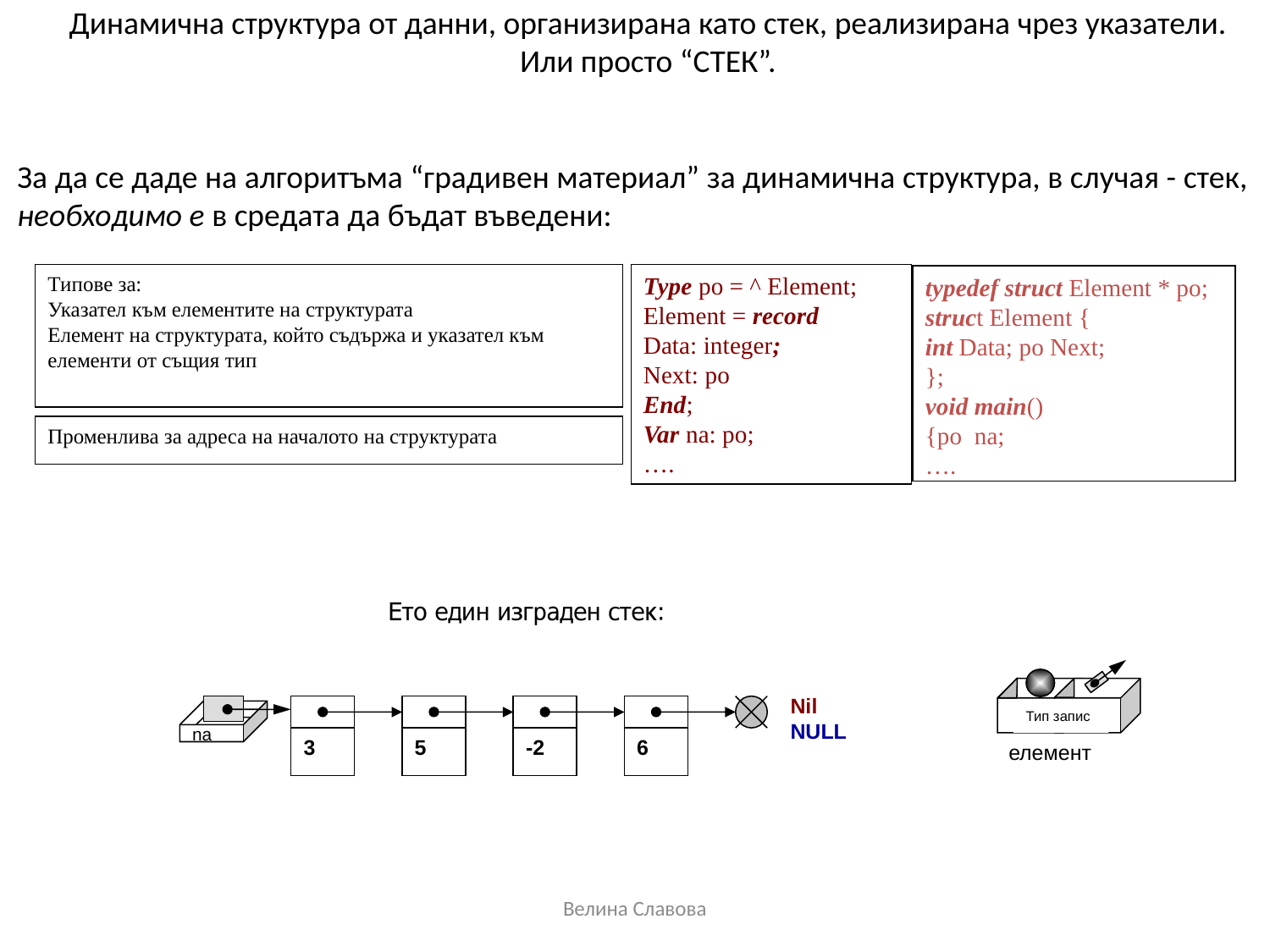

Динамична структура от данни, организирана като стек, реализирана чрез указатели.
Или просто “СТЕК”.

За да се даде на алгоритъма “градивен материал” за динамична структура, в случая - стек, необходимо е в средата да бъдат въведени:
Типове за:
Указател към елементите на структурата
Елемент на структурата, който съдържа и указател към елементи от същия тип

Type po = ^ Еlement;
Element = record
Data: integer;
Next: po
End;
Var na: po;
….
typedef struct Element * po;
struct Element {
int Data; po Next;
};
void main()
{po  na;
….
Променлива за адреса на началото на структурата

Ето един изграден стек:

Тип запис
елемент
Nil
NULL

na

3

5

-2

6

Велина Славова